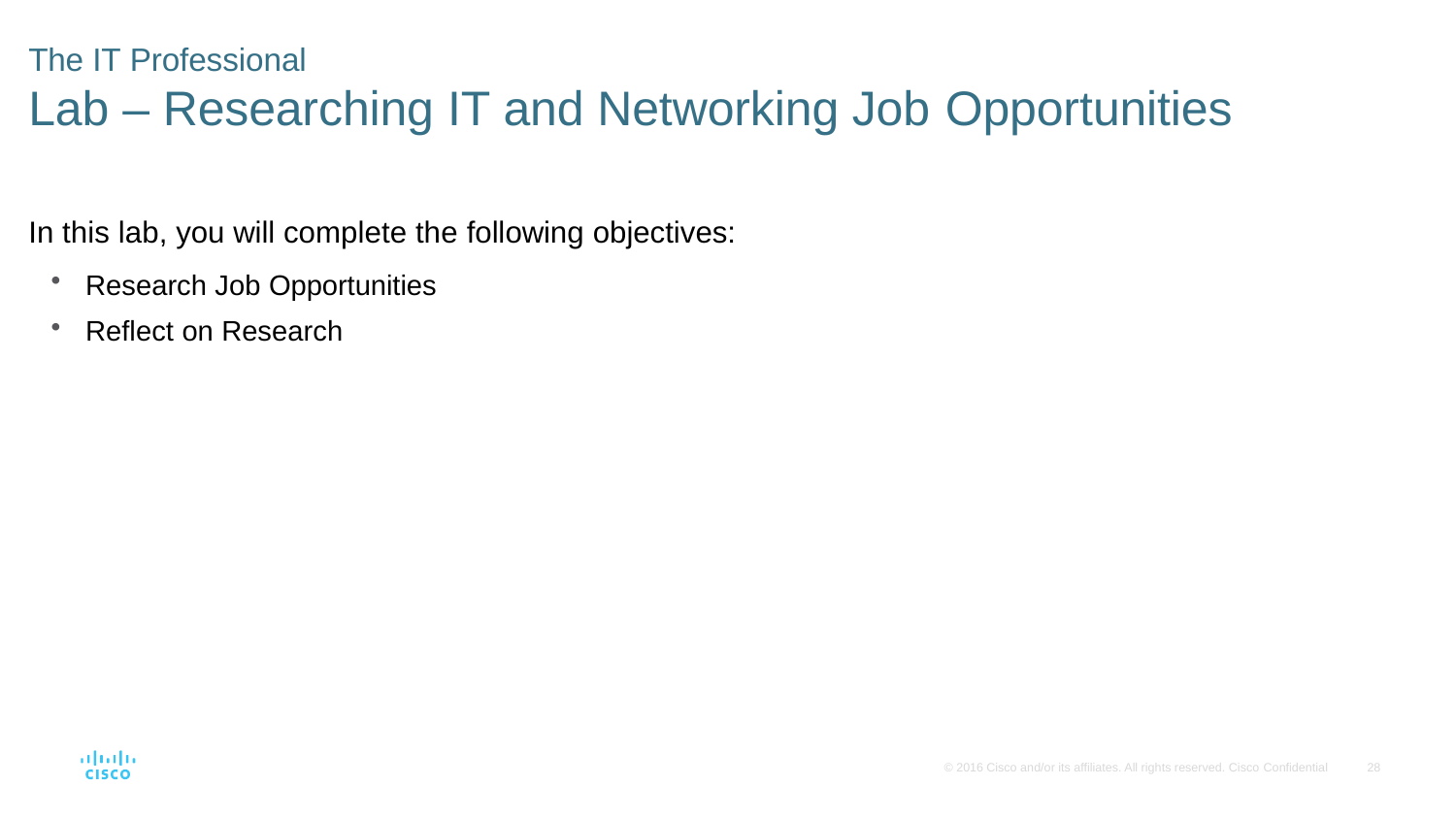

# The IT Professional
Lab – Researching IT and Networking Job Opportunities
In this lab, you will complete the following objectives:
Research Job Opportunities
Reflect on Research
© 2016 Cisco and/or its affiliates. All rights reserved. Cisco Confidential
28